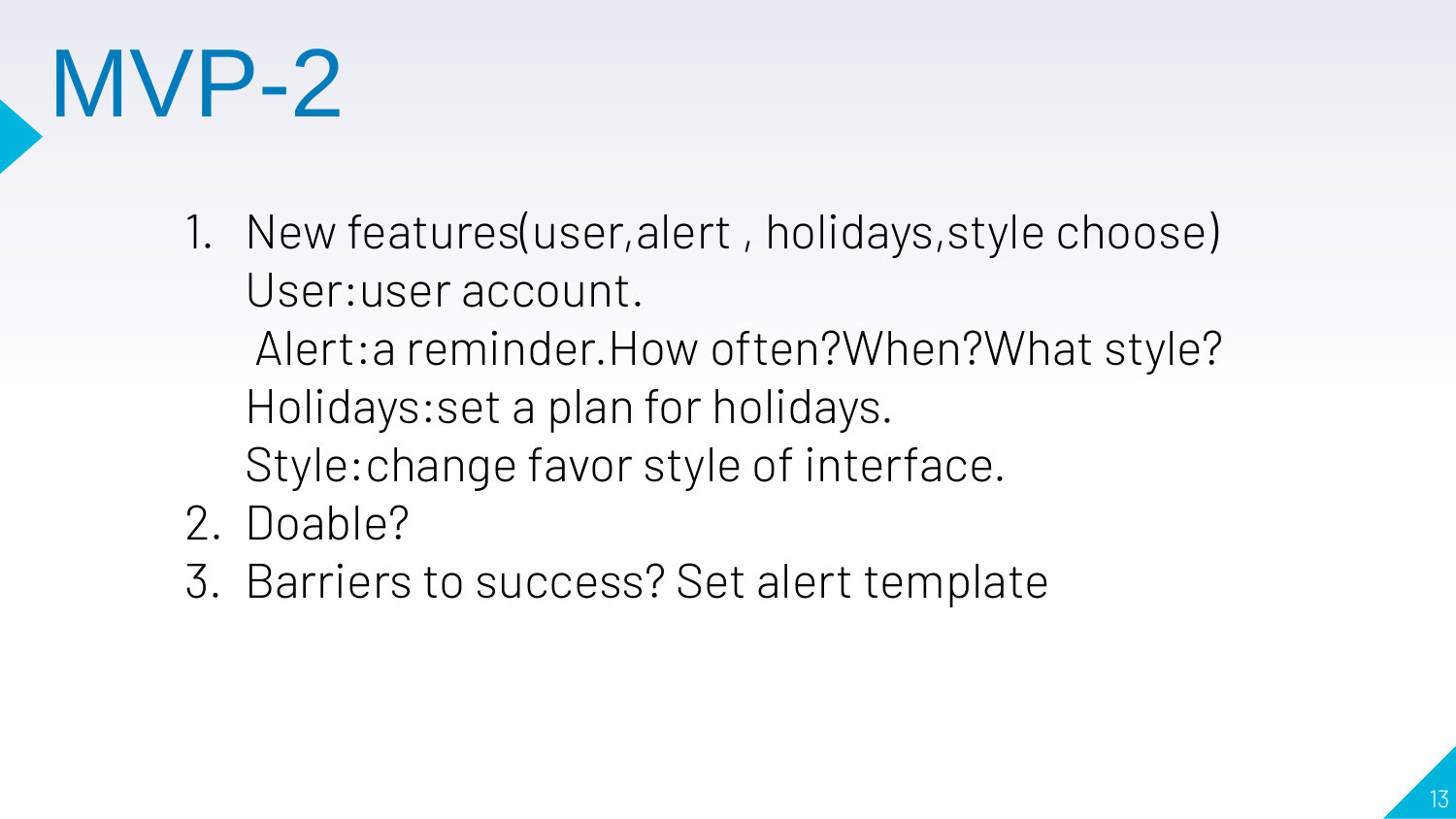

# MVP-2
New features(user,alert , holidays,style choose)
User:user account.
 Alert:a reminder.How often?When?What style?
Holidays:set a plan for holidays.
Style:change favor style of interface.
Doable?
Barriers to success? Set alert template

13